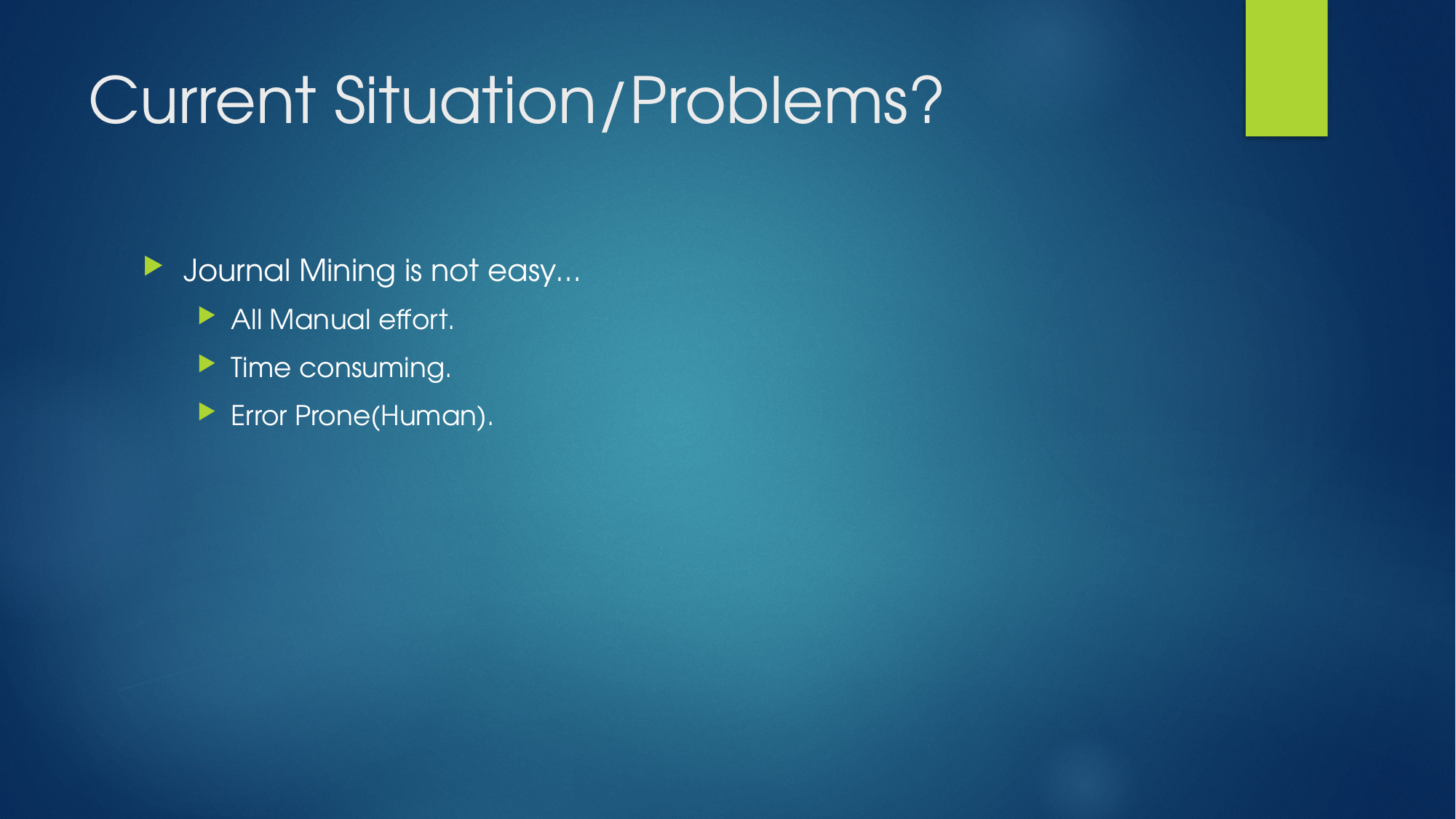

# Current Situation/Problems?
Journal Mining is not easy…
All Manual effort.
Time consuming.
Error Prone(Human).